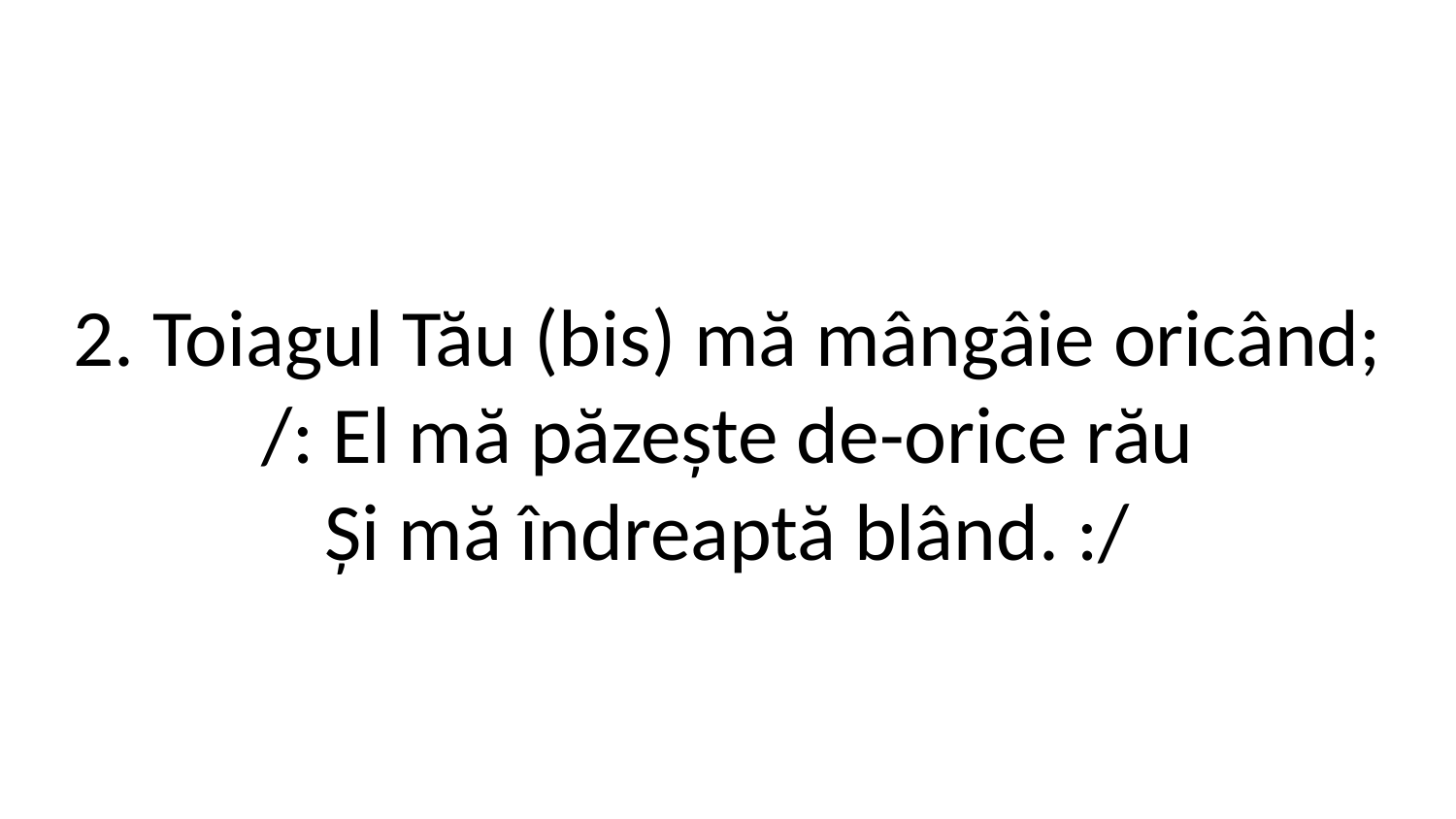

2. Toiagul Tău (bis) mă mângâie oricând;
/: El mă păzește de-orice rău
Și mă îndreaptă blând. :/